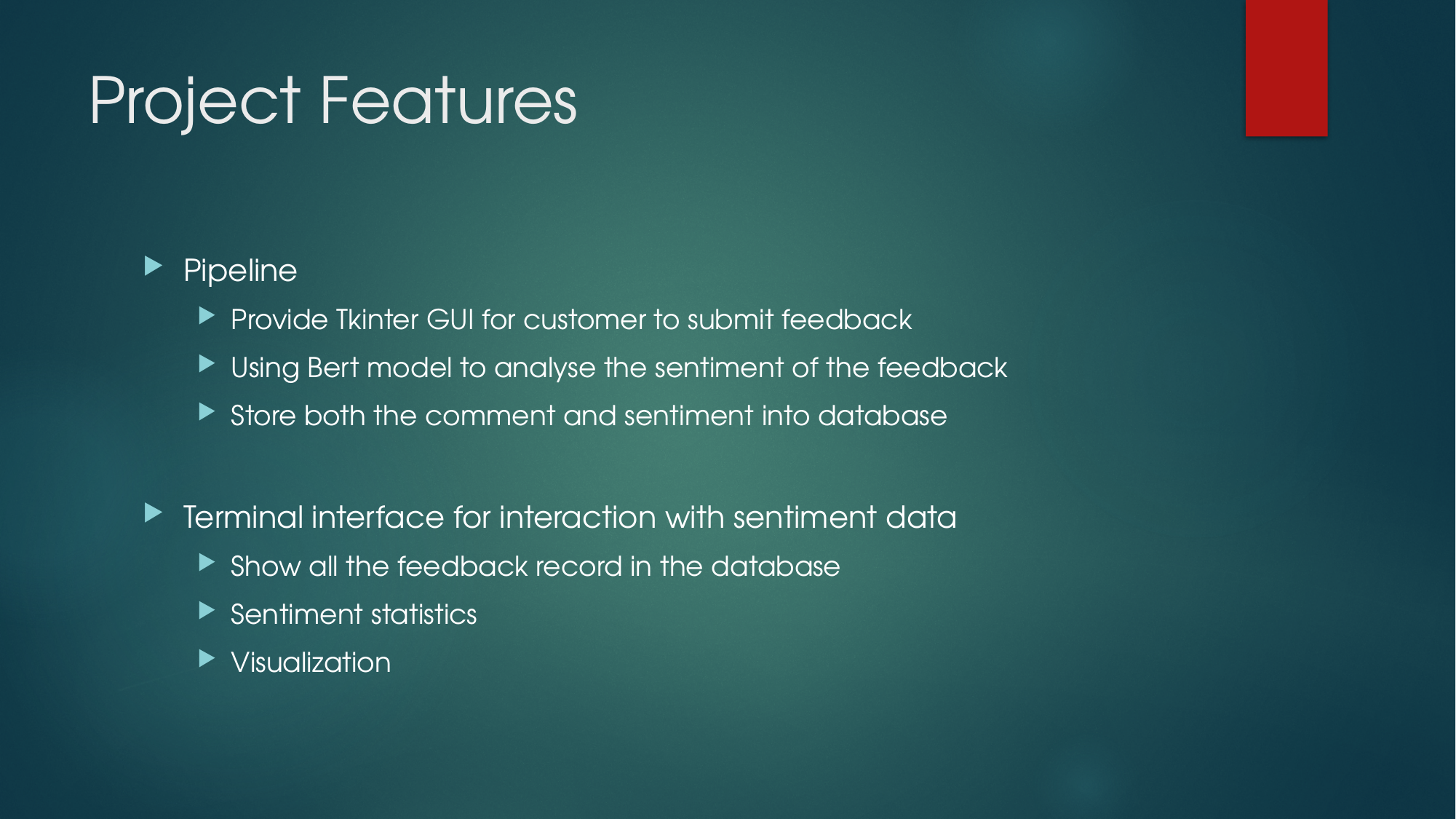

# Project Features
Pipeline
Provide Tkinter GUI for customer to submit feedback
Using Bert model to analyse the sentiment of the feedback
Store both the comment and sentiment into database

Terminal interface for interaction with sentiment data
Show all the feedback record in the database
Sentiment statistics
Visualization